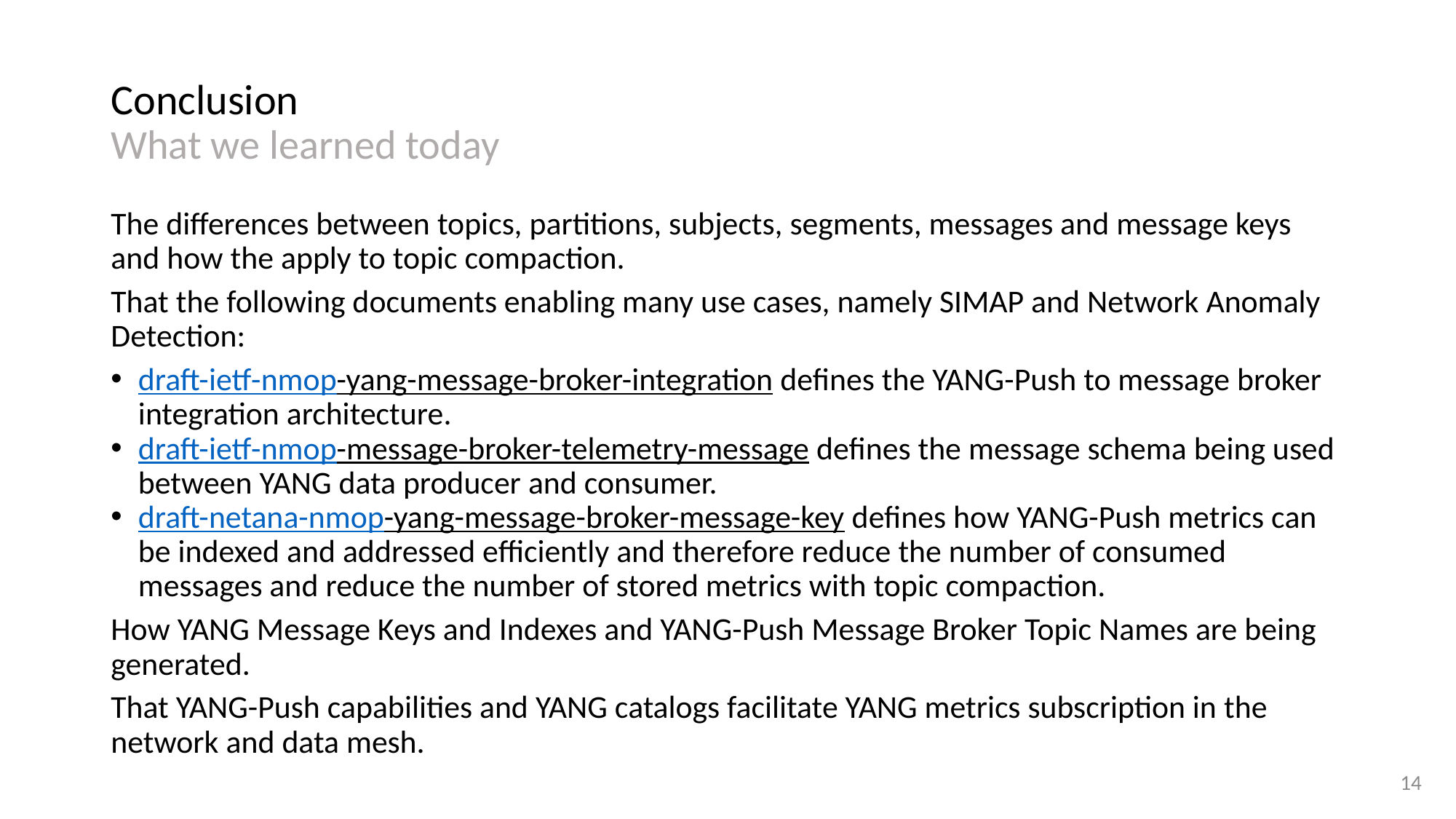

# Conclusion What we learned today
The differences between topics, partitions, subjects, segments, messages and message keys and how the apply to topic compaction.
That the following documents enabling many use cases, namely SIMAP and Network Anomaly Detection:
draft-ietf-nmop-yang-message-broker-integration defines the YANG-Push to message broker integration architecture.
draft-ietf-nmop-message-broker-telemetry-message defines the message schema being used between YANG data producer and consumer.
draft-netana-nmop-yang-message-broker-message-key defines how YANG-Push metrics can be indexed and addressed efficiently and therefore reduce the number of consumed messages and reduce the number of stored metrics with topic compaction.
How YANG Message Keys and Indexes and YANG-Push Message Broker Topic Names are being generated.
That YANG-Push capabilities and YANG catalogs facilitate YANG metrics subscription in the network and data mesh.
14